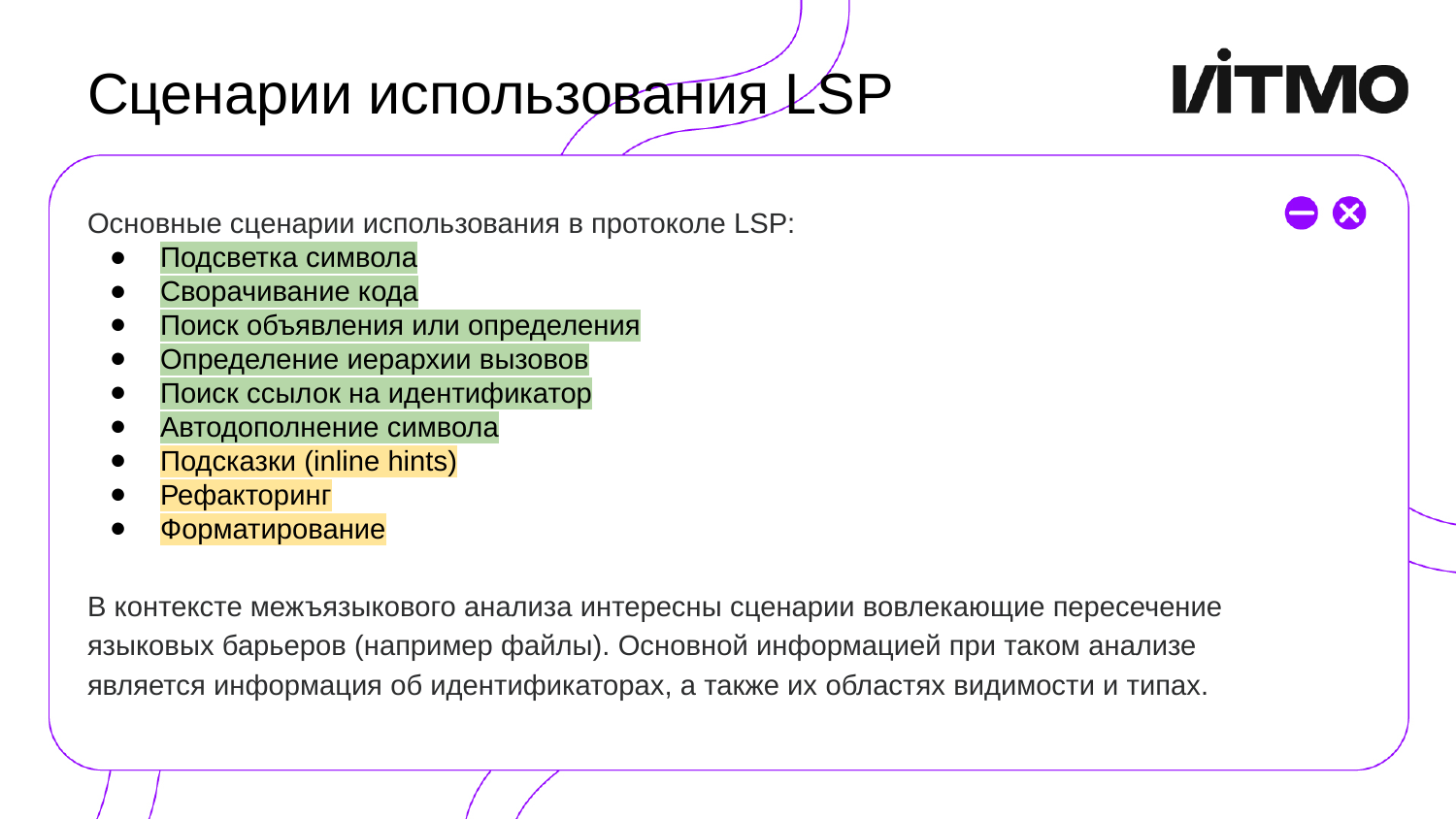

# Сценарии использования LSP
Основные сценарии использования в протоколе LSP:
Подсветка символа
Сворачивание кода
Поиск объявления или определения
Определение иерархии вызовов
Поиск ссылок на идентификатор
Автодополнение символа
Подсказки (inline hints)
Рефакторинг
Форматирование

В контексте межъязыкового анализа интересны сценарии вовлекающие пересечение языковых барьеров (например файлы). Основной информацией при таком анализе является информация об идентификаторах, а также их областях видимости и типах.